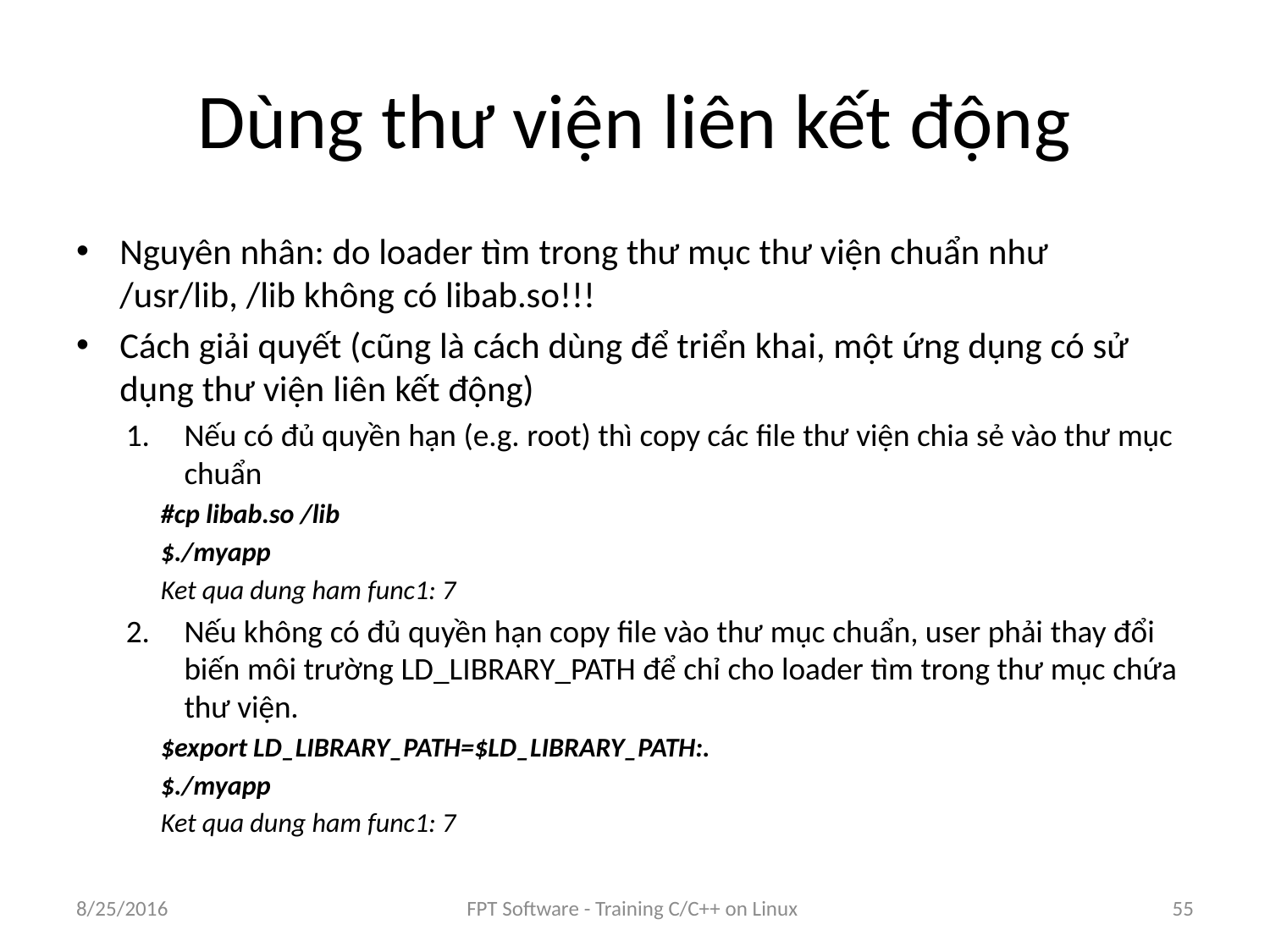

# Dùng thư viện liên kết động
Nguyên nhân: do loader tìm trong thư mục thư viện chuẩn như /usr/lib, /lib không có libab.so!!!
Cách giải quyết (cũng là cách dùng để triển khai, một ứng dụng có sử dụng thư viện liên kết động)
Nếu có đủ quyền hạn (e.g. root) thì copy các file thư viện chia sẻ vào thư mục chuẩn
#cp libab.so /lib
$./myapp
Ket qua dung ham func1: 7
Nếu không có đủ quyền hạn copy file vào thư mục chuẩn, user phải thay đổi biến môi trường LD_LIBRARY_PATH để chỉ cho loader tìm trong thư mục chứa thư viện.
$export LD_LIBRARY_PATH=$LD_LIBRARY_PATH:.
$./myapp
Ket qua dung ham func1: 7
8/25/2016
FPT Software - Training C/C++ on Linux
55